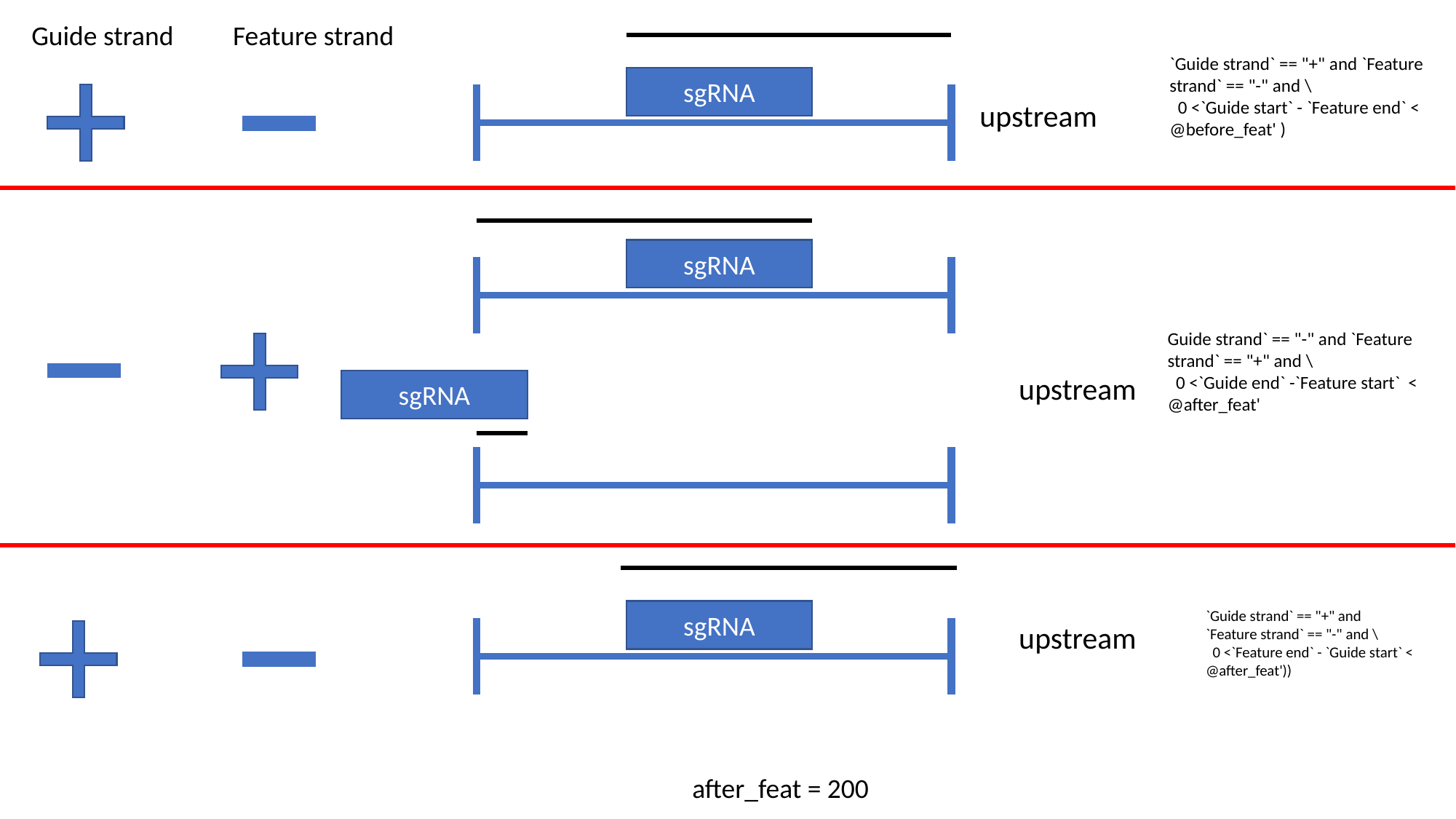

Guide strand
Feature strand
﻿`Guide strand` == "+" and `Feature strand` == "-" and \
  0 <`Guide start` - `Feature end` < @before_feat' )
sgRNA

| upstream |
| --- |
sgRNA
﻿Guide strand` == "-" and `Feature strand` == "+" and \
  0 <`Guide end` -`Feature start`  < @after_feat'

sgRNA
| upstream |
| --- |
sgRNA
﻿`Guide strand` == "+" and `Feature strand` == "-" and \
  0 <`Feature end` - `Guide start` < @after_feat'))
| upstream |
| --- |

after_feat = 200